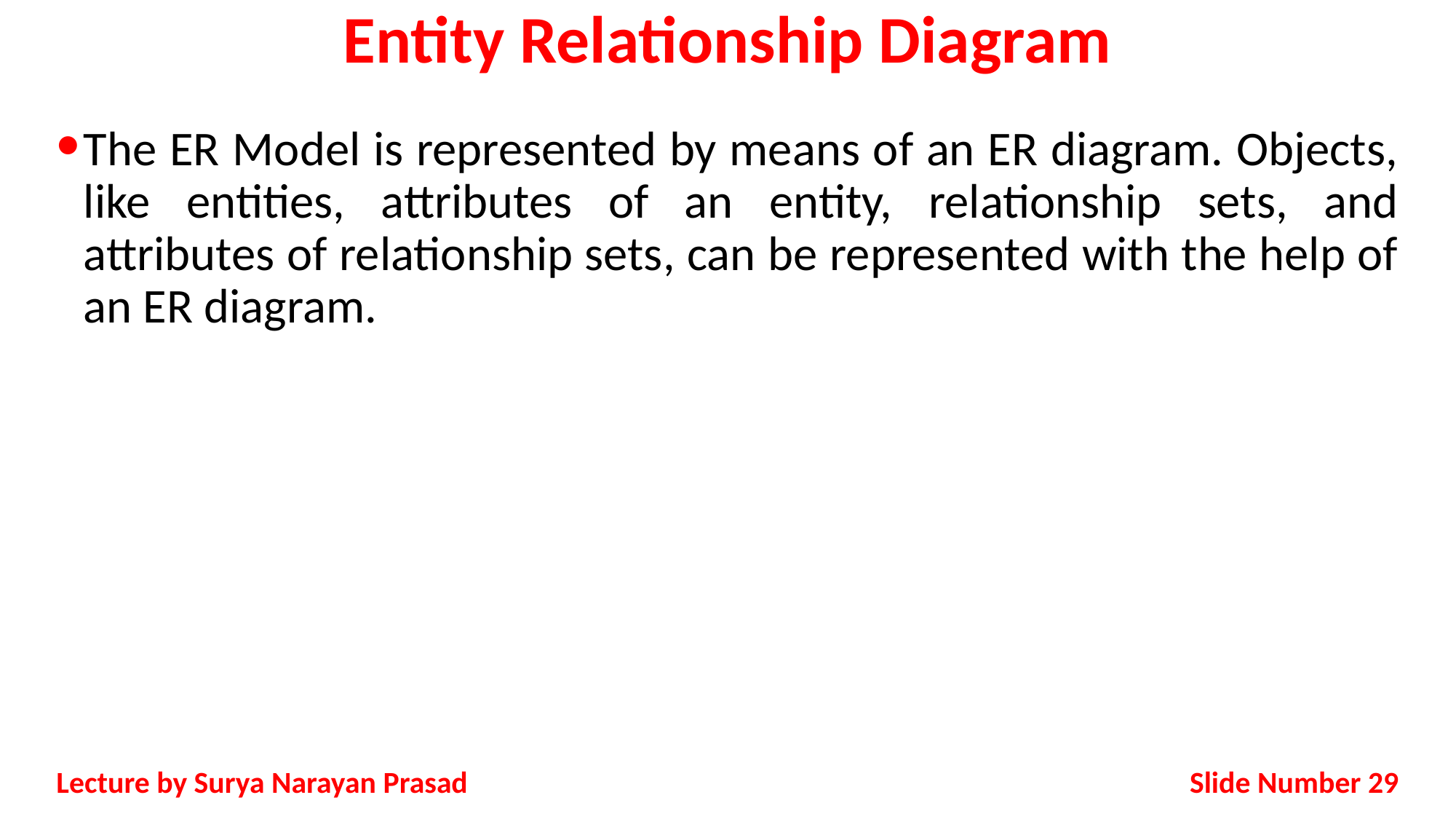

# Entity Relationship Diagram
The ER Model is represented by means of an ER diagram. Objects, like entities, attributes of an entity, relationship sets, and attributes of relationship sets, can be represented with the help of an ER diagram.

Slide Number 29
Lecture by Surya Narayan Prasad